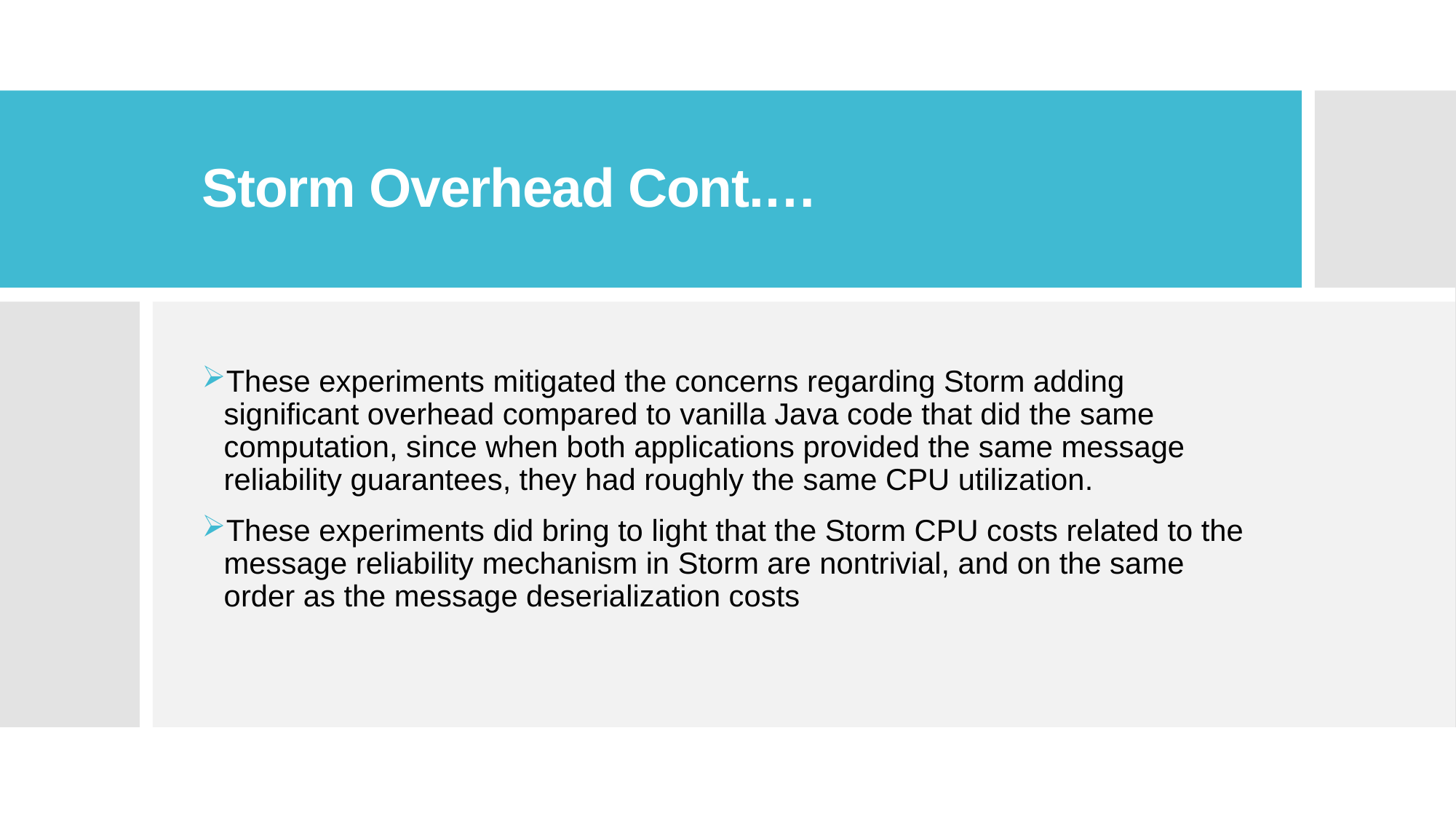

# Storm Overhead Cont.…

These experiments mitigated the concerns regarding Storm adding significant overhead compared to vanilla Java code that did the same computation, since when both applications provided the same message reliability guarantees, they had roughly the same CPU utilization.
These experiments did bring to light that the Storm CPU costs related to the message reliability mechanism in Storm are nontrivial, and on the same order as the message deserialization costs